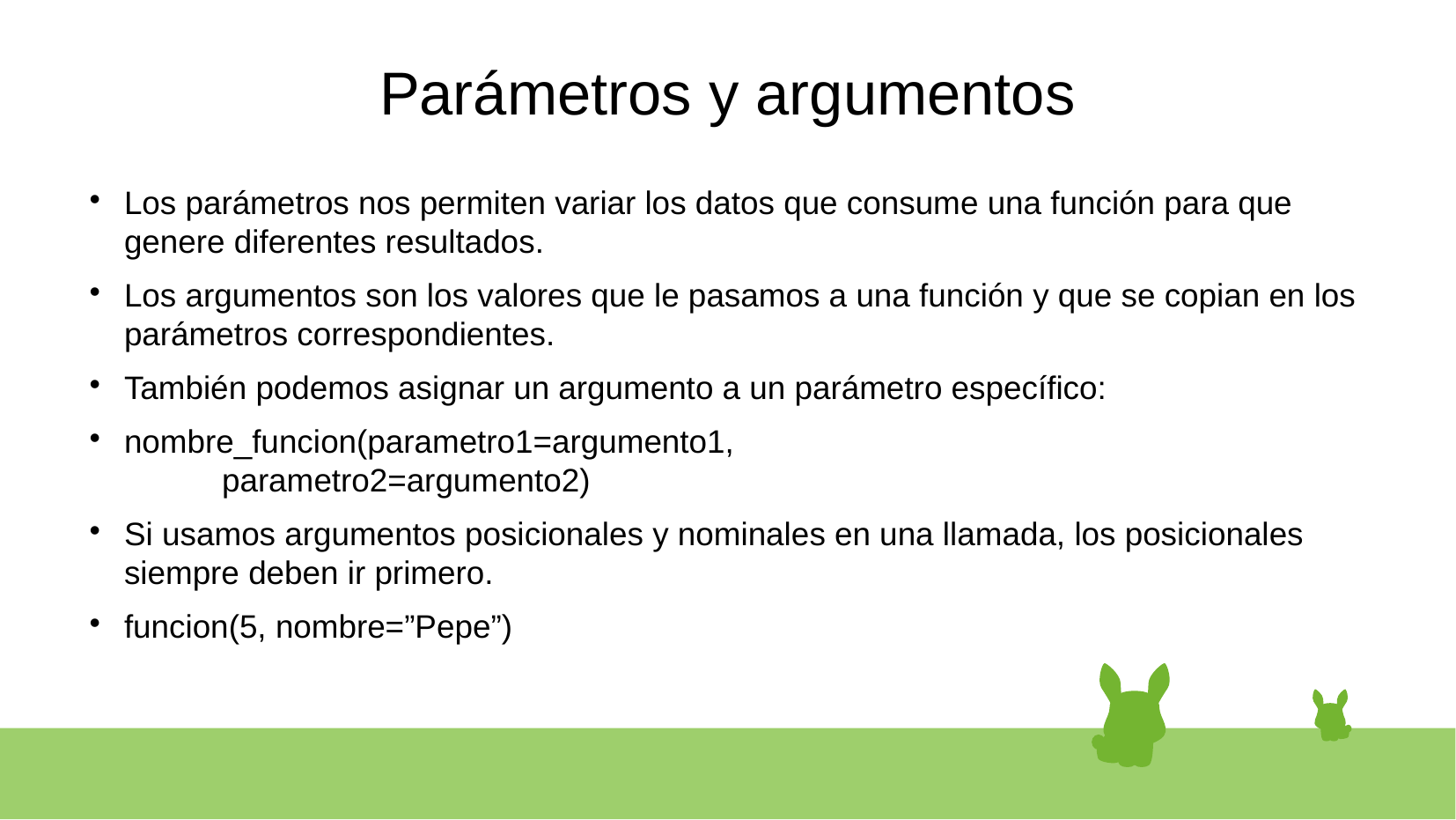

# Parámetros y argumentos
Los parámetros nos permiten variar los datos que consume una función para que genere diferentes resultados.
Los argumentos son los valores que le pasamos a una función y que se copian en los parámetros correspondientes.
También podemos asignar un argumento a un parámetro específico:
nombre_funcion(parametro1=argumento1,
					parametro2=argumento2)
Si usamos argumentos posicionales y nominales en una llamada, los posicionales siempre deben ir primero.
funcion(5, nombre=”Pepe”)